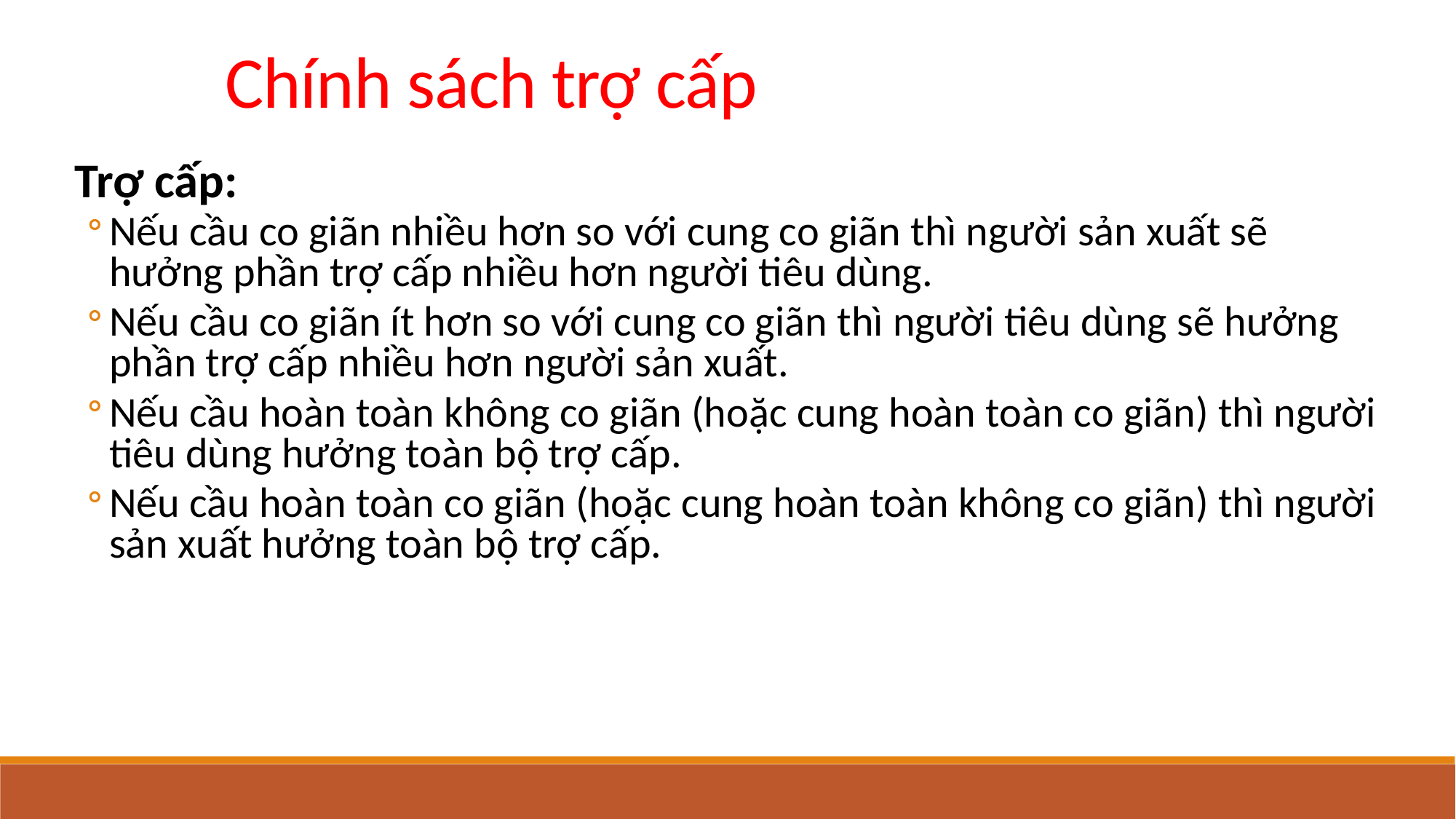

Chính sách trợ cấp
Trợ cấp:
Nếu cầu co giãn nhiều hơn so với cung co giãn thì người sản xuất sẽ hưởng phần trợ cấp nhiều hơn người tiêu dùng.
Nếu cầu co giãn ít hơn so với cung co giãn thì người tiêu dùng sẽ hưởng phần trợ cấp nhiều hơn người sản xuất.
Nếu cầu hoàn toàn không co giãn (hoặc cung hoàn toàn co giãn) thì người tiêu dùng hưởng toàn bộ trợ cấp.
Nếu cầu hoàn toàn co giãn (hoặc cung hoàn toàn không co giãn) thì người sản xuất hưởng toàn bộ trợ cấp.